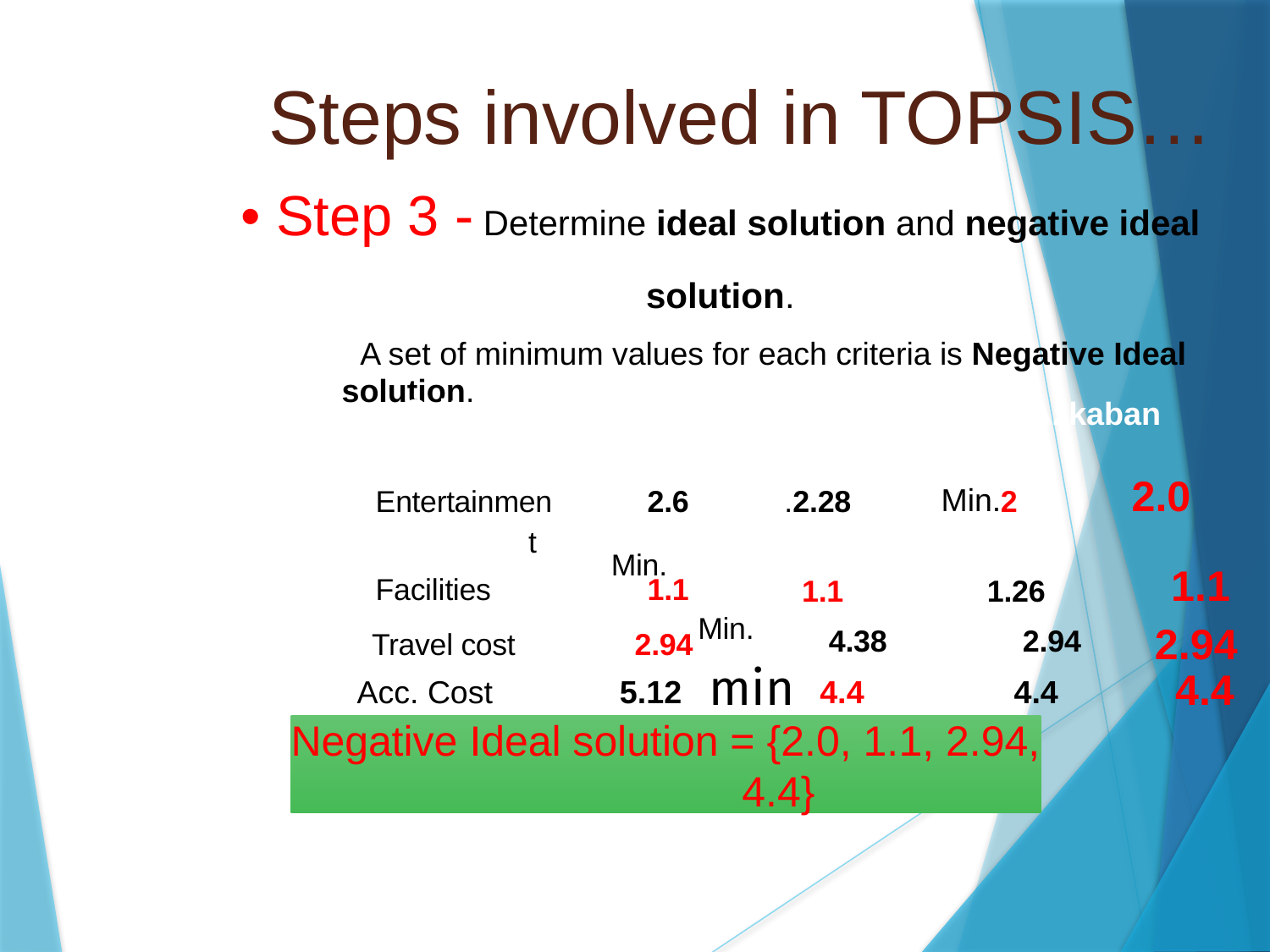

Steps involved in TOPSIS…

• Step 3 - Determine ideal solution and negative ideal

solution.

A set of minimum values for each criteria is Negative Ideal

solution.

Hogwarts	Hogsmead

Azkaban

Criteria

e

Min. 	2.0

Entertainmen	2.6

       .2.28	 2

t

Min.

1.1

1.1	1.26

Facilities	1.1

Min.

2.94

Travel cost	2.94

4.38	2.94

min
4.4

Acc. Cost

5.12

4.4

4.4

Negative Ideal solution = {2.0, 1.1, 2.94,

4.4}